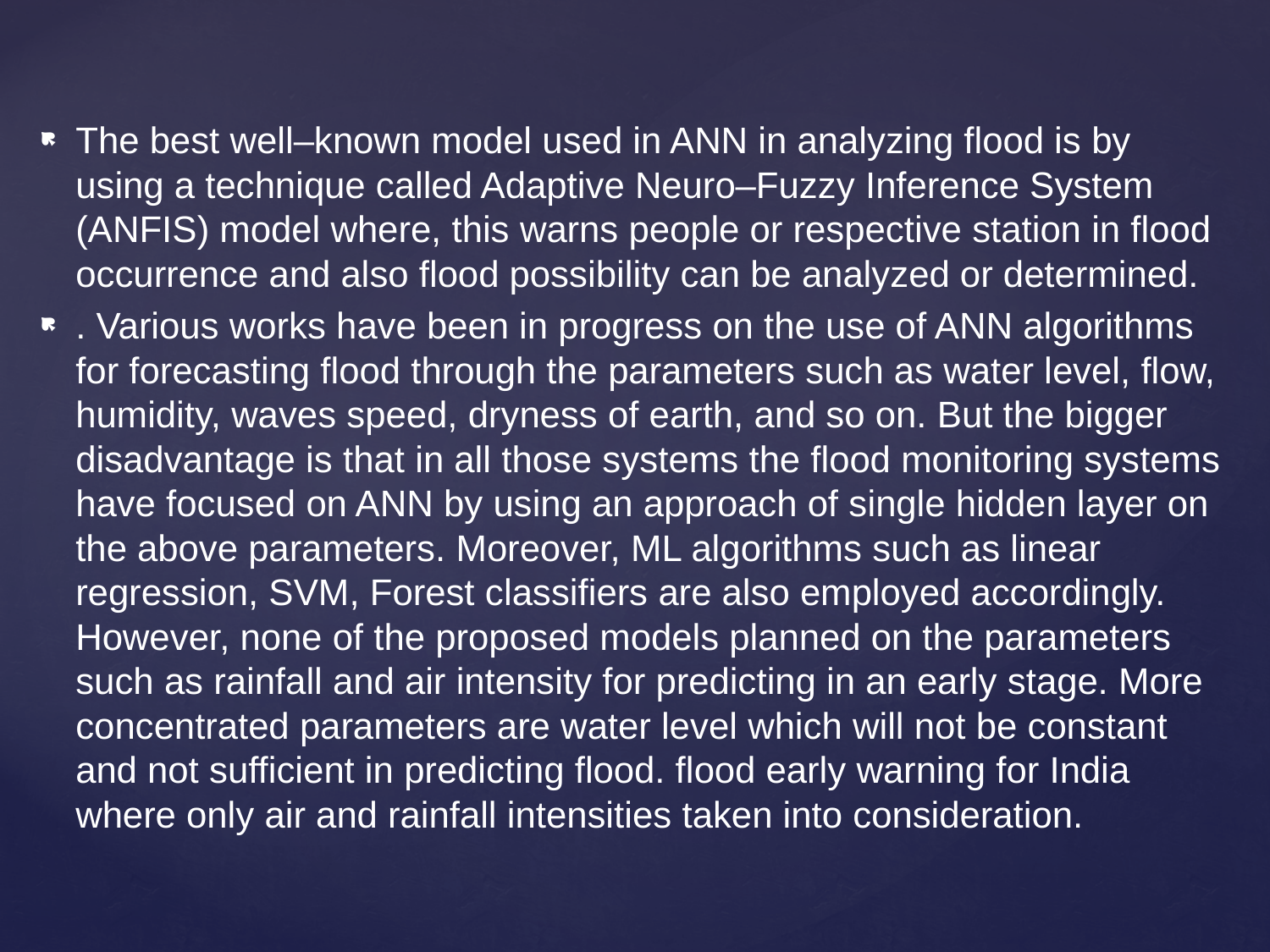

The best well–known model used in ANN in analyzing flood is by using a technique called Adaptive Neuro–Fuzzy Inference System (ANFIS) model where, this warns people or respective station in flood occurrence and also flood possibility can be analyzed or determined.
. Various works have been in progress on the use of ANN algorithms for forecasting flood through the parameters such as water level, flow, humidity, waves speed, dryness of earth, and so on. But the bigger disadvantage is that in all those systems the flood monitoring systems have focused on ANN by using an approach of single hidden layer on the above parameters. Moreover, ML algorithms such as linear regression, SVM, Forest classifiers are also employed accordingly. However, none of the proposed models planned on the parameters such as rainfall and air intensity for predicting in an early stage. More concentrated parameters are water level which will not be constant and not sufficient in predicting flood. flood early warning for India where only air and rainfall intensities taken into consideration.